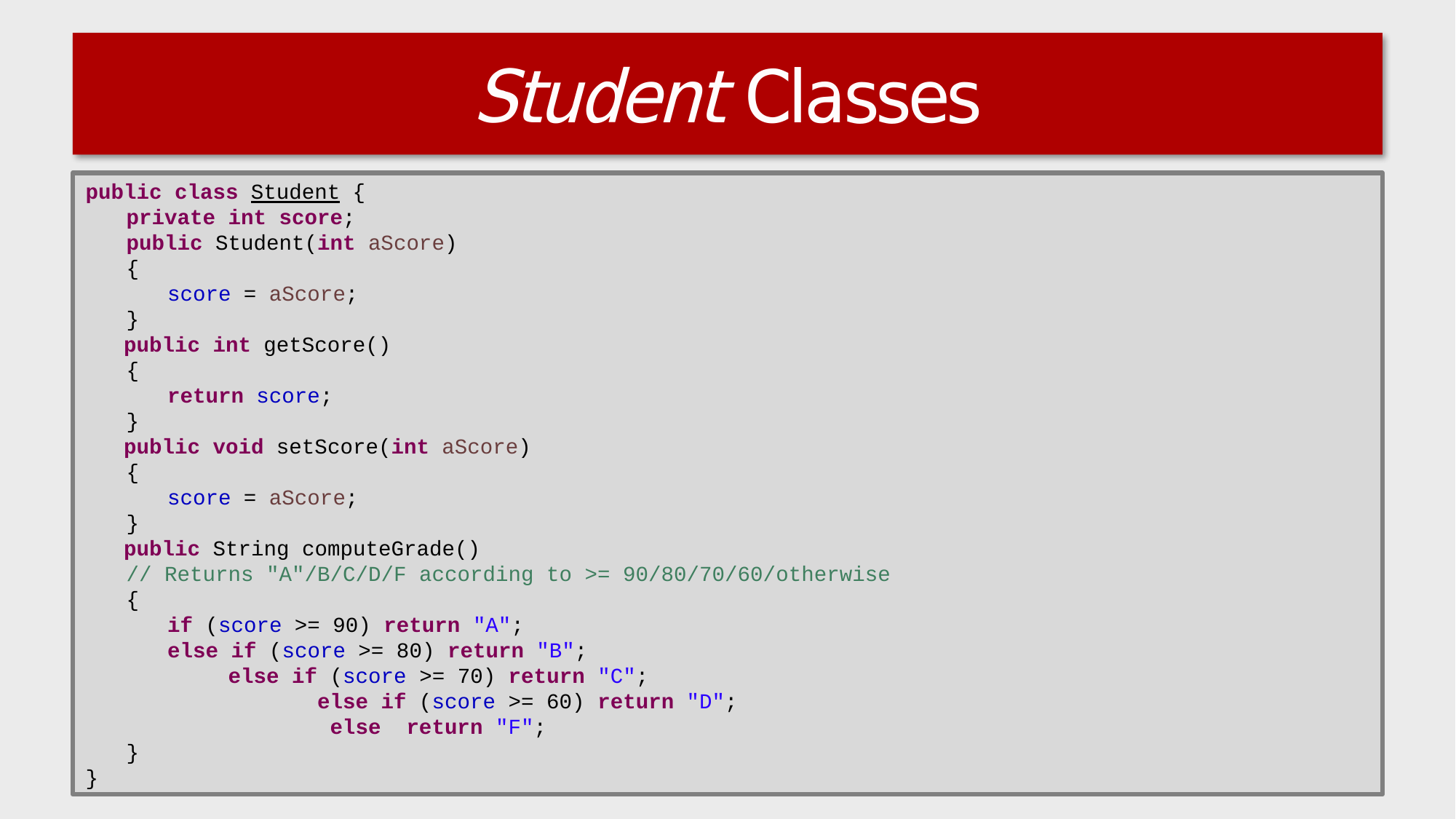

# Student Classes
public class Student {
private int score;
public Student(int aScore)
{
score = aScore;
}
   public int getScore()
{
return score;
}
   public void setScore(int aScore)
{
score = aScore;
}
   public String computeGrade()
// Returns "A"/B/C/D/F according to >= 90/80/70/60/otherwise
{
if (score >= 90) return "A";
else if (score >= 80) return "B";
        else if (score >= 70) return "C";
               else if (score >= 60) return "D";
                else  return "F";
}
}